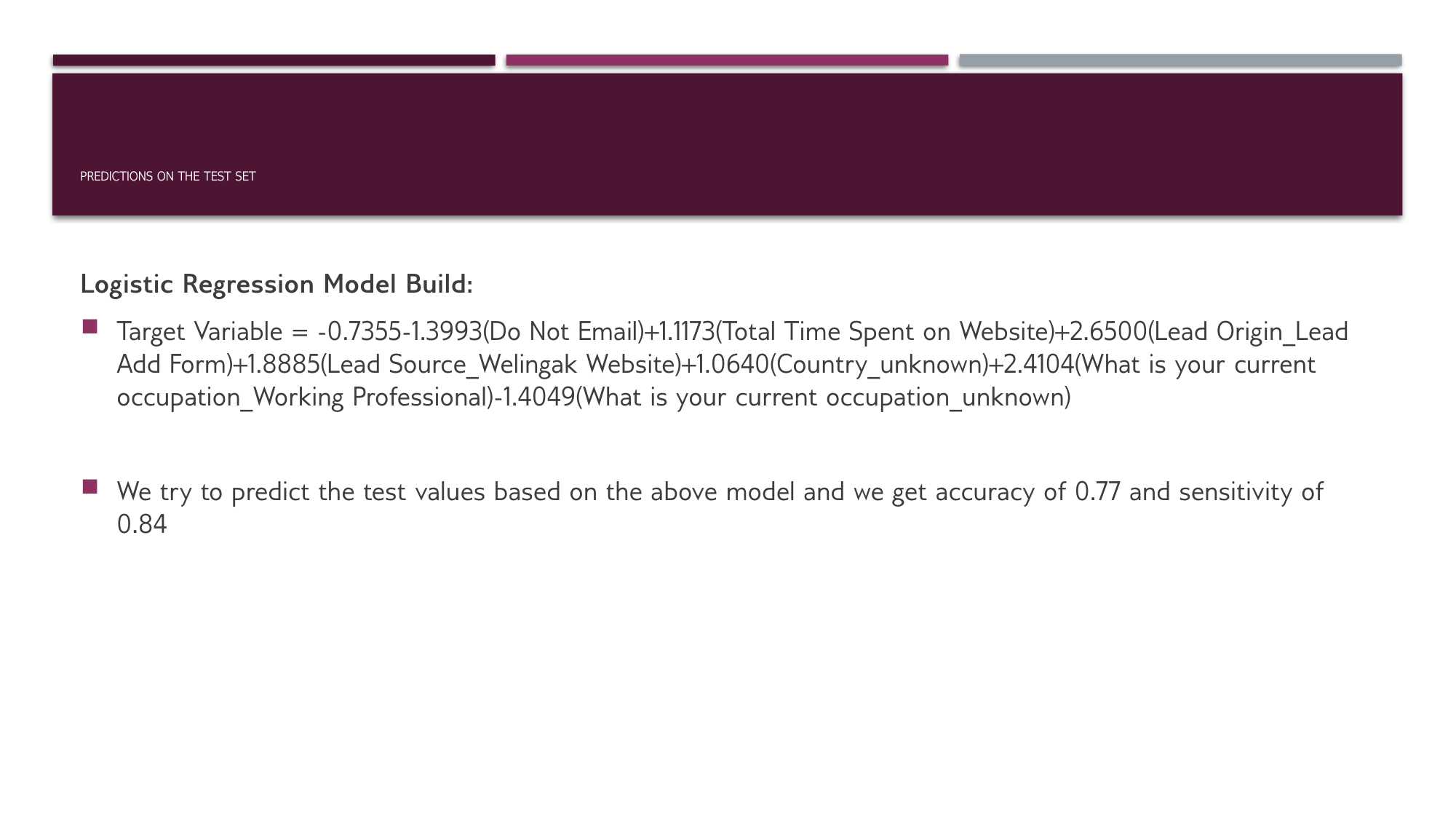

# predictions on the test set
Logistic Regression Model Build:
Target Variable = -0.7355-1.3993(Do Not Email)+1.1173(Total Time Spent on Website)+2.6500(Lead Origin_Lead Add Form)+1.8885(Lead Source_Welingak Website)+1.0640(Country_unknown)+2.4104(What is your current occupation_Working Professional)-1.4049(What is your current occupation_unknown)

We try to predict the test values based on the above model and we get accuracy of 0.77 and sensitivity of 0.84